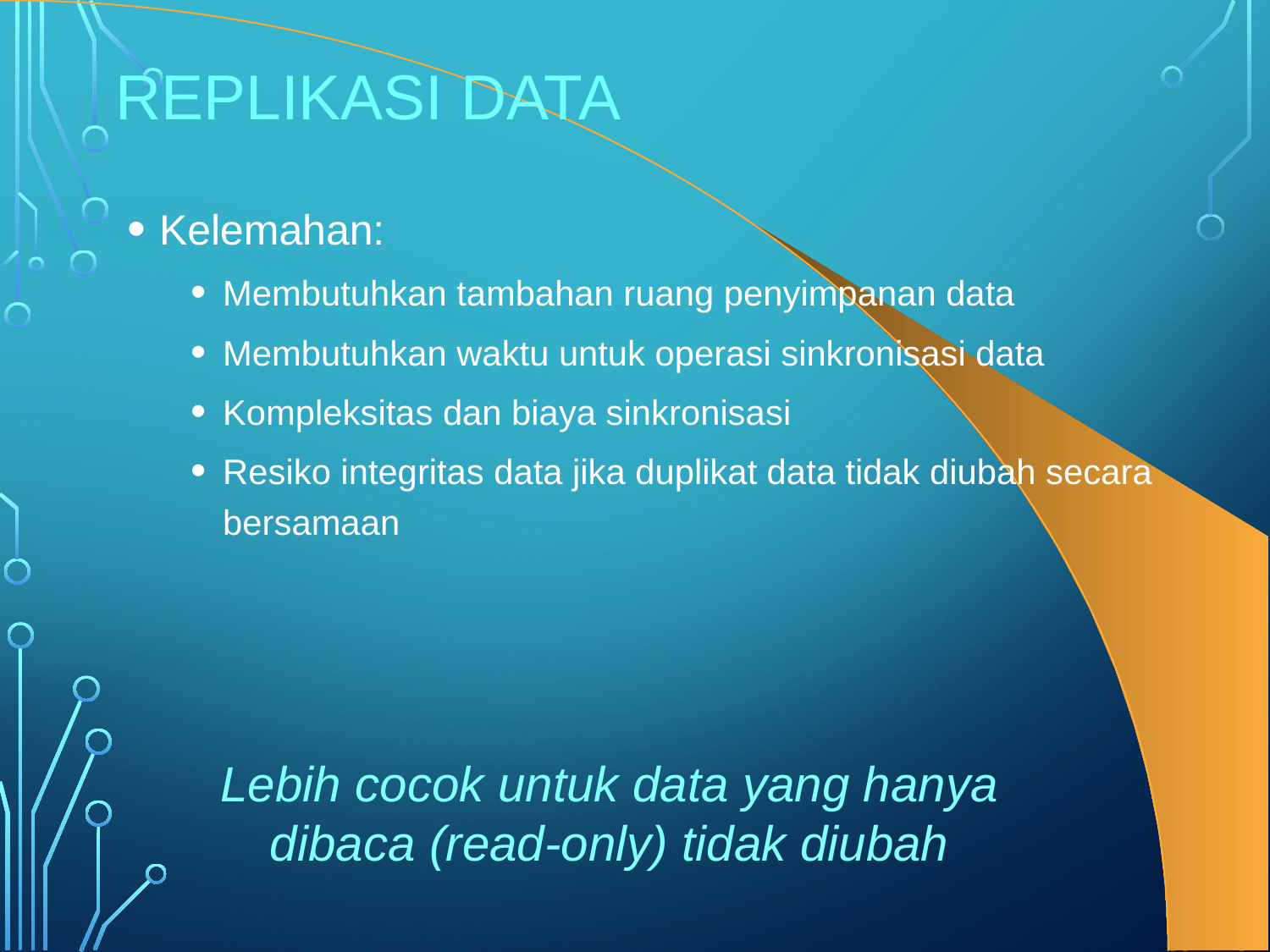

# Replikasi Data
Kelemahan:
Membutuhkan tambahan ruang penyimpanan data
Membutuhkan waktu untuk operasi sinkronisasi data
Kompleksitas dan biaya sinkronisasi
Resiko integritas data jika duplikat data tidak diubah secara bersamaan
Lebih cocok untuk data yang hanya dibaca (read-only) tidak diubah